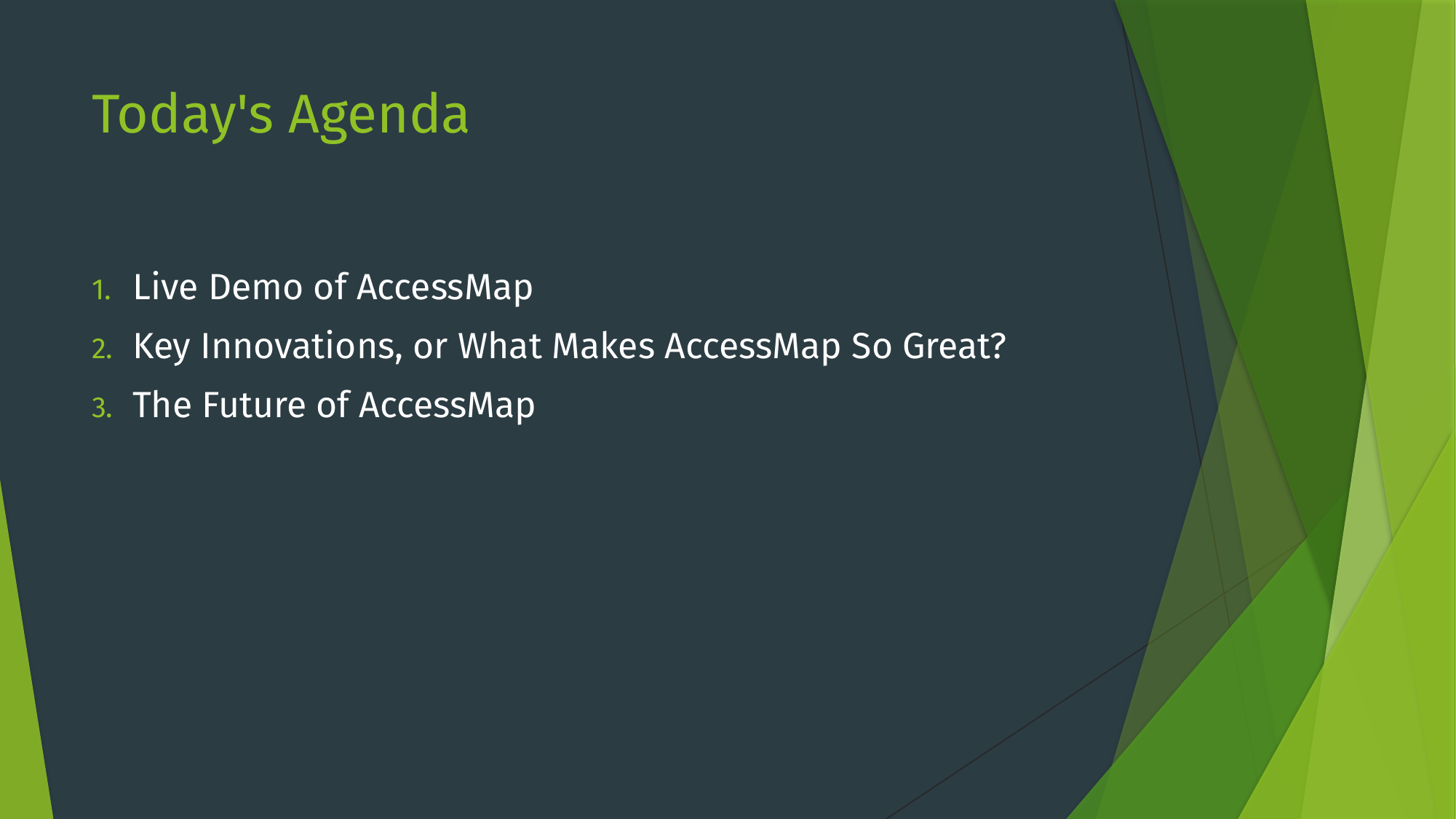

# Today's Agenda
Live Demo of AccessMap
Key Innovations, or What Makes AccessMap So Great?
The Future of AccessMap